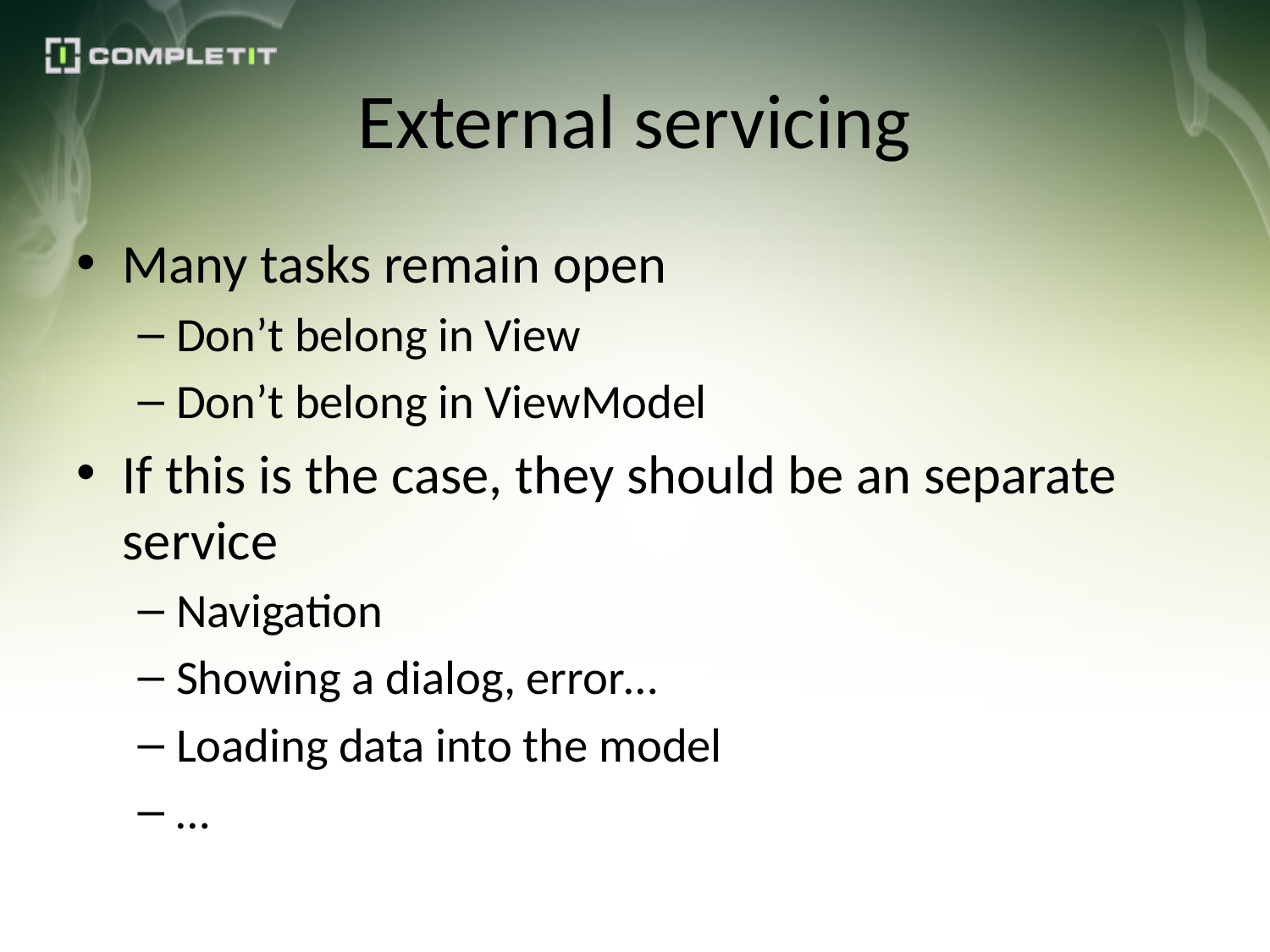

# External servicing
Many tasks remain open
Don’t belong in View
Don’t belong in ViewModel
If this is the case, they should be an separate service
Navigation
Showing a dialog, error…
Loading data into the model
…